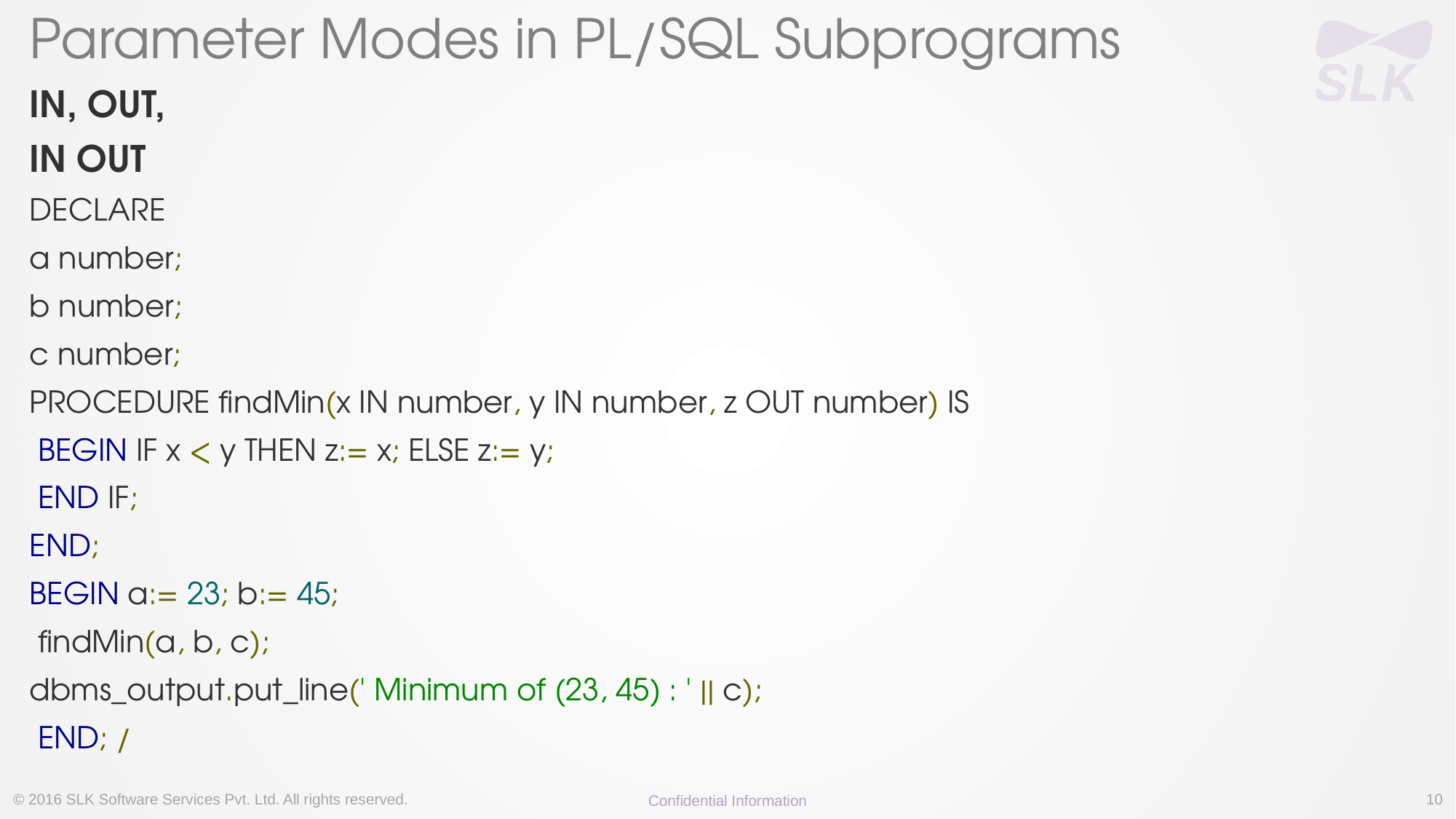

# Parameter Modes in PL/SQL Subprograms
IN, OUT,
IN OUT
DECLARE
a number;
b number;
c number;
PROCEDURE findMin(x IN number, y IN number, z OUT number) IS
 BEGIN IF x < y THEN z:= x; ELSE z:= y;
 END IF;
END;
BEGIN a:= 23; b:= 45;
 findMin(a, b, c);
dbms_output.put_line(' Minimum of (23, 45) : ' || c);
 END; /